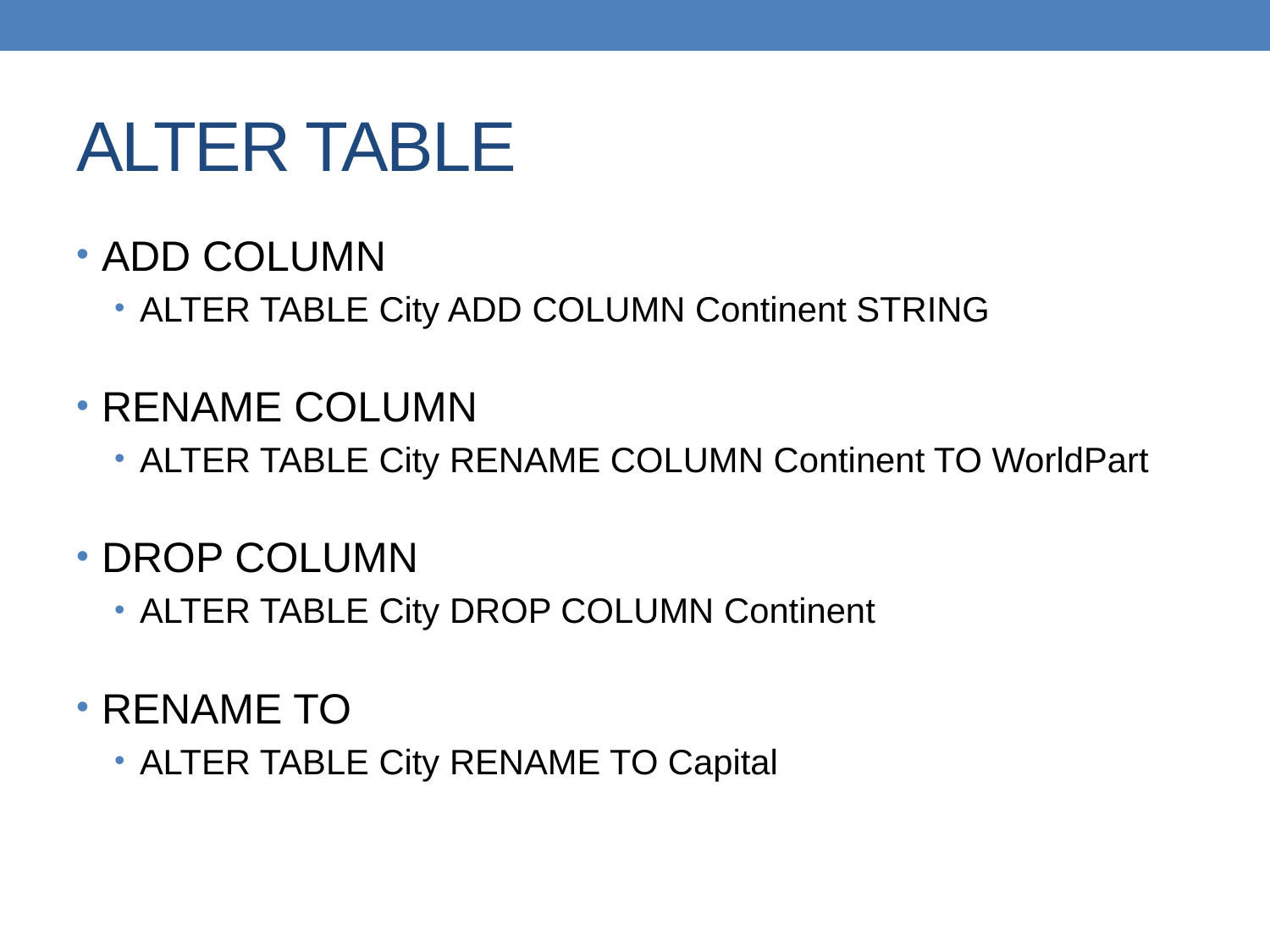

# ALTER TABLE
ADD COLUMN
ALTER TABLE City ADD COLUMN Continent STRING
RENAME COLUMN
ALTER TABLE City RENAME COLUMN Continent TO WorldPart
DROP COLUMN
ALTER TABLE City DROP COLUMN Continent
RENAME TO
ALTER TABLE City RENAME TO Capital